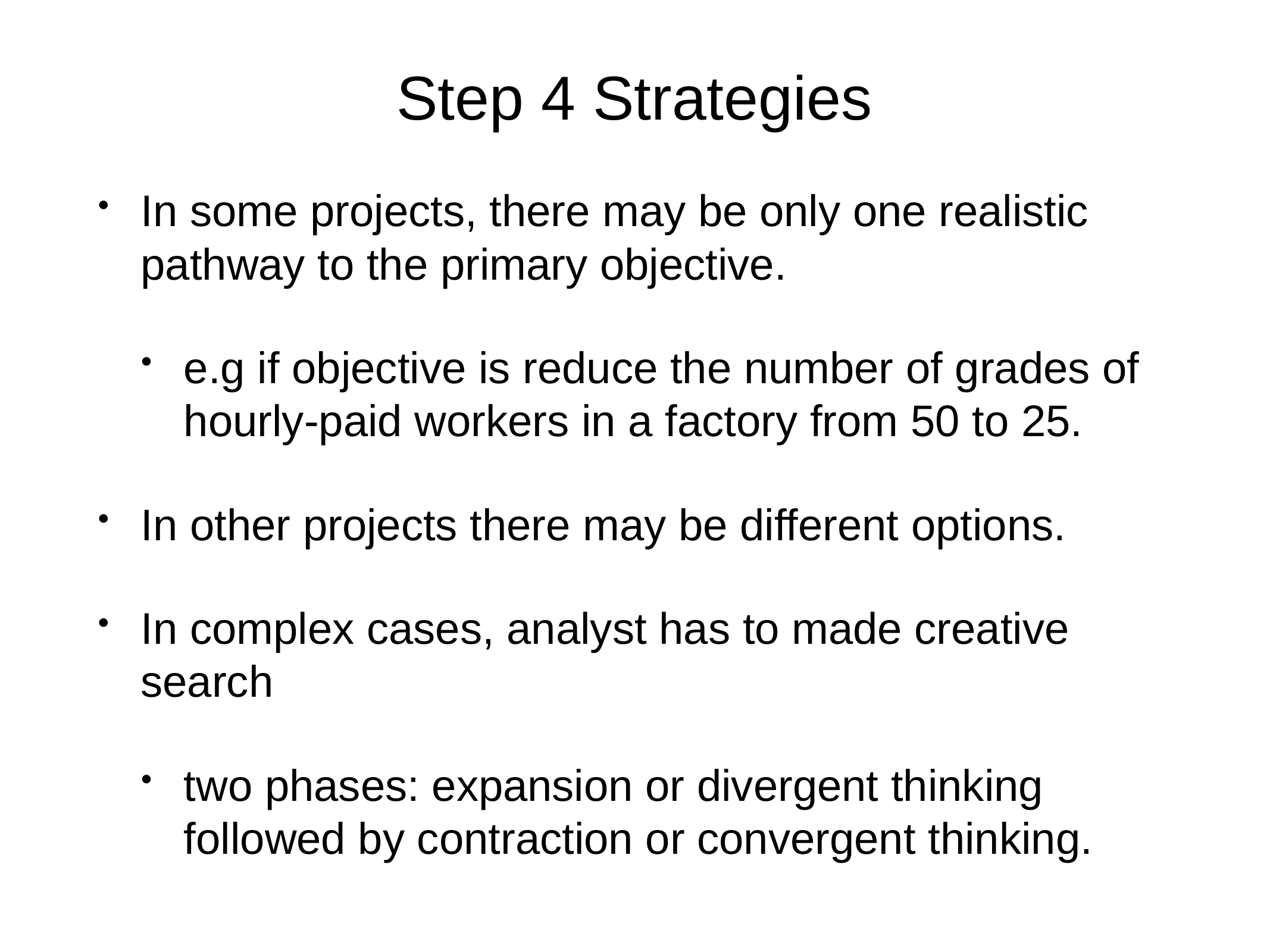

# Step 4 Strategies
In some projects, there may be only one realistic pathway to the primary objective.
e.g if objective is reduce the number of grades of hourly-paid workers in a factory from 50 to 25.
In other projects there may be different options.
In complex cases, analyst has to made creative search
two phases: expansion or divergent thinking  followed by contraction or convergent thinking.